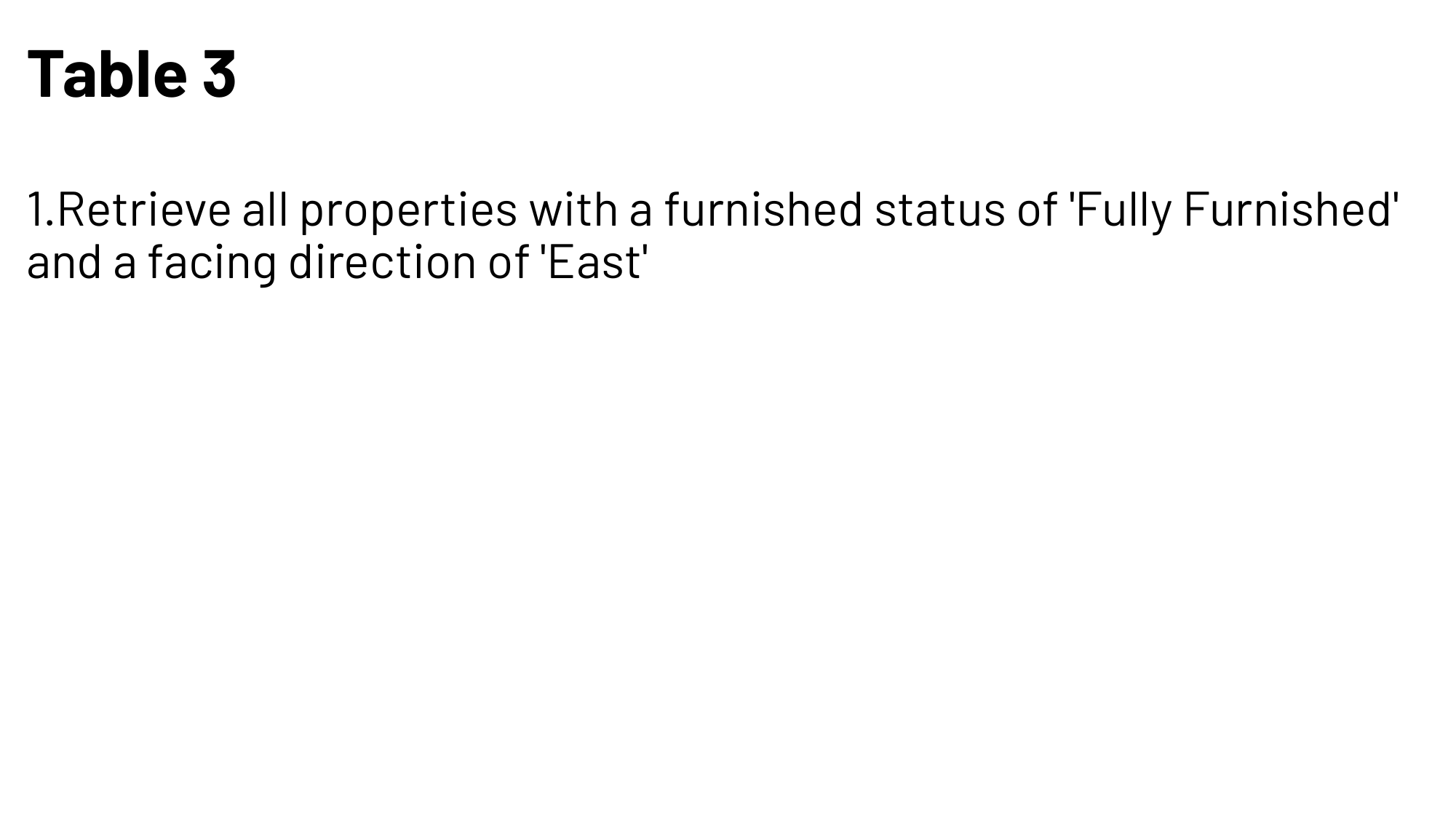

# Table 3 1.Retrieve all properties with a furnished status of 'Fully Furnished' and a facing direction of 'East'